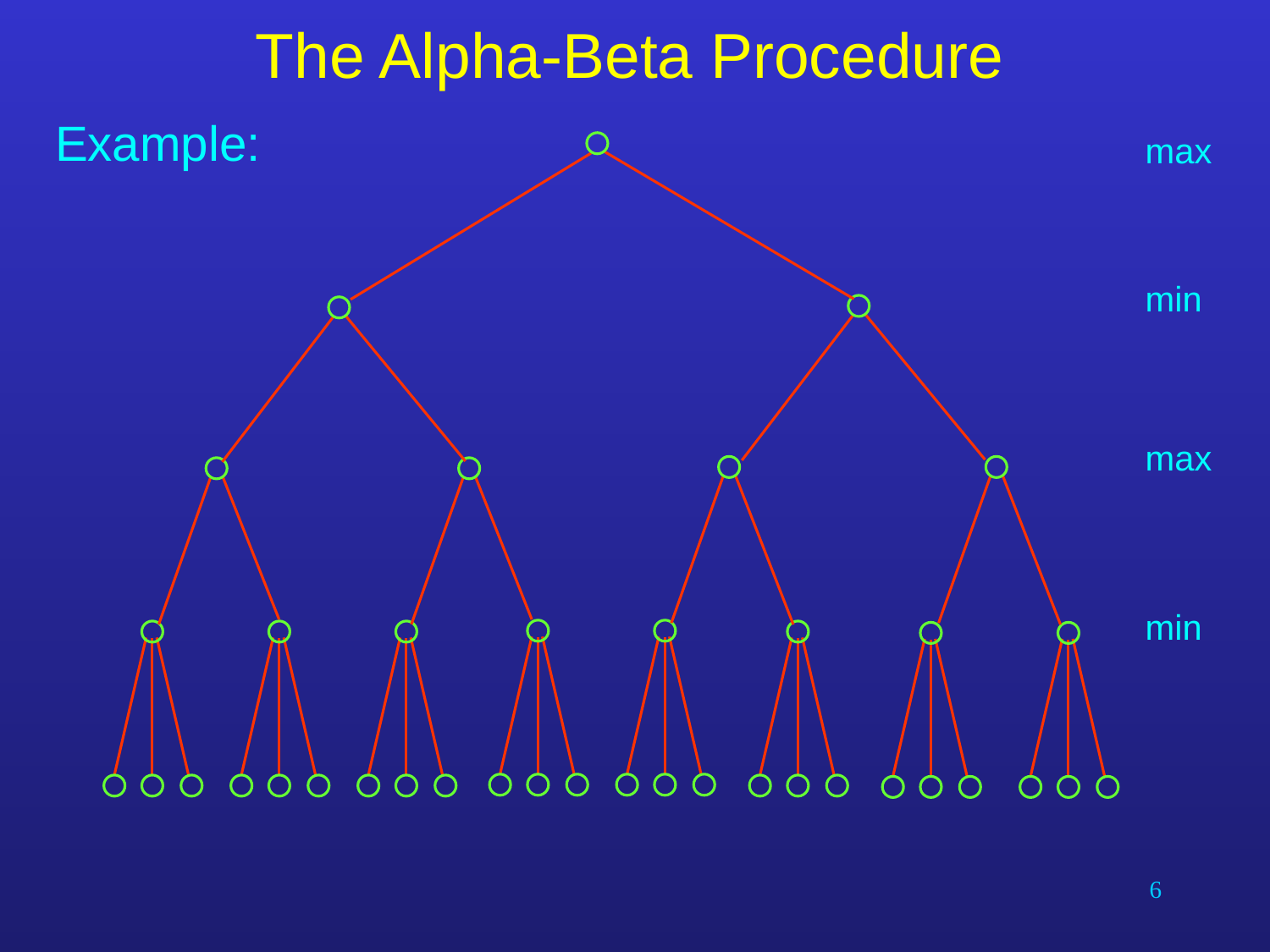

# The Alpha-Beta Procedure
Example:
max

min

max

min

6